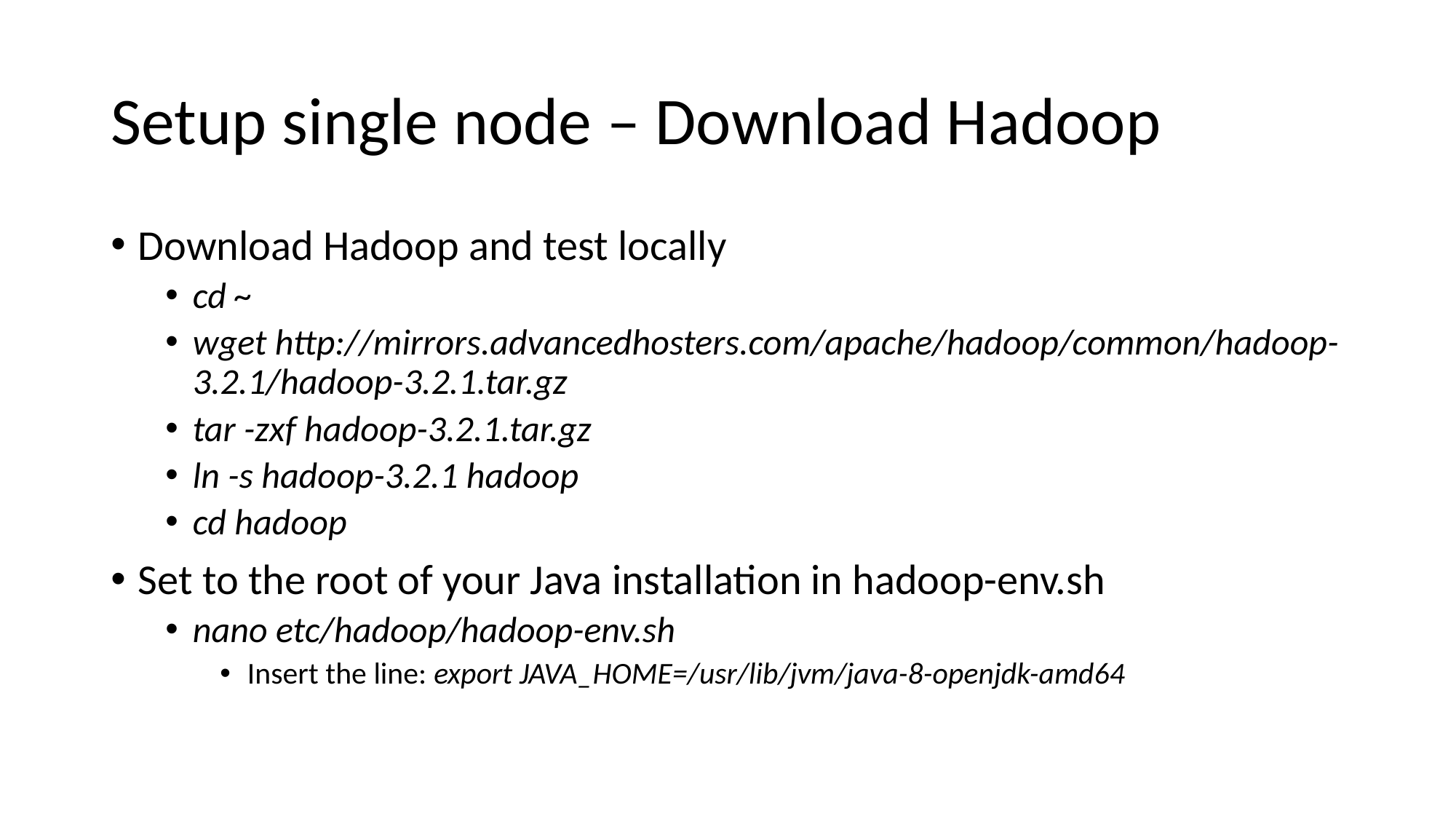

# Setup single node – Download Hadoop
Download Hadoop and test locally
cd ~
wget http://mirrors.advancedhosters.com/apache/hadoop/common/hadoop-3.2.1/hadoop-3.2.1.tar.gz
tar -zxf hadoop-3.2.1.tar.gz
ln -s hadoop-3.2.1 hadoop
cd hadoop
Set to the root of your Java installation in hadoop-env.sh
nano etc/hadoop/hadoop-env.sh
Insert the line: export JAVA_HOME=/usr/lib/jvm/java-8-openjdk-amd64